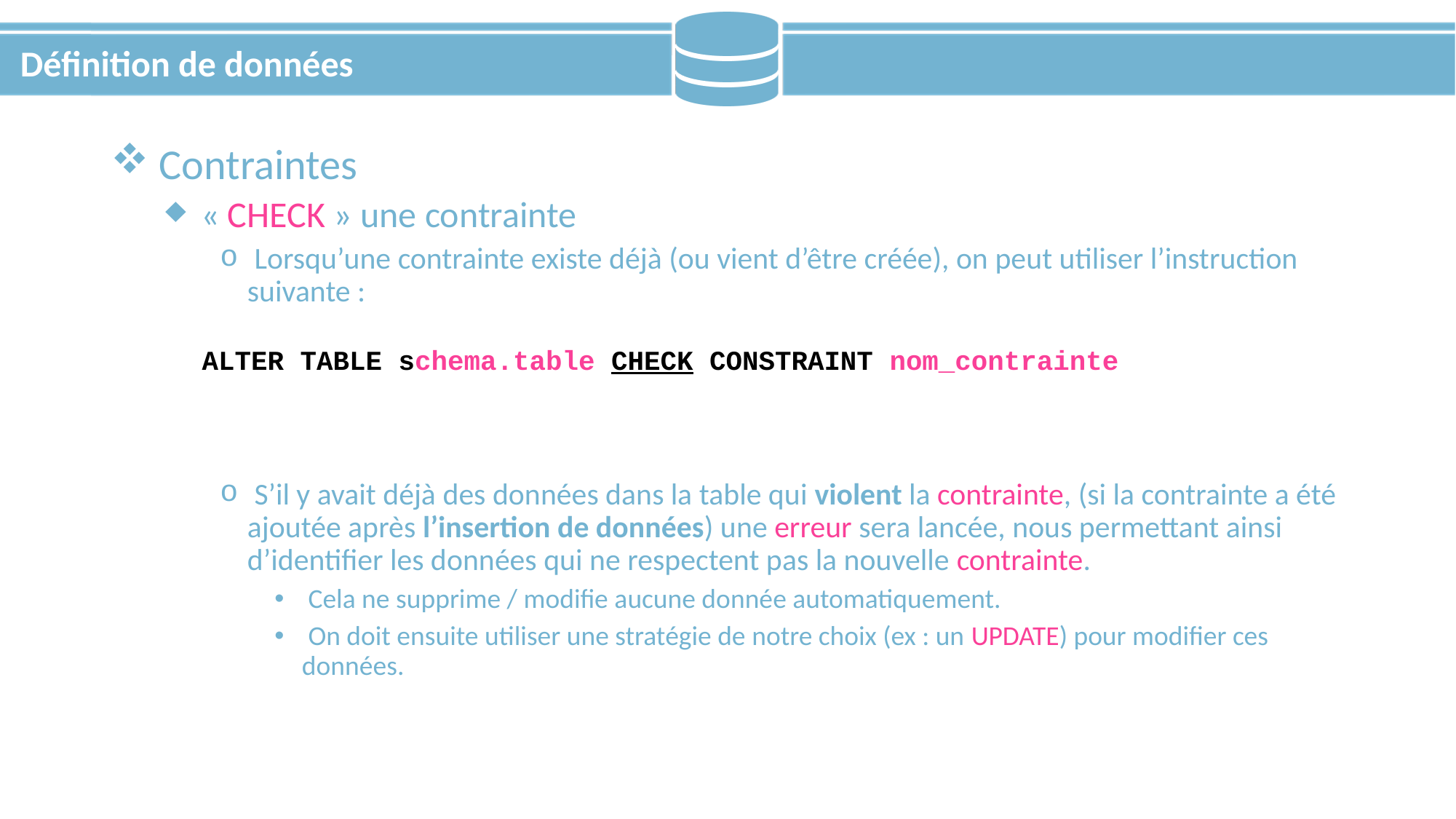

# Définition de données
 Contraintes
 « CHECK » une contrainte
 Lorsqu’une contrainte existe déjà (ou vient d’être créée), on peut utiliser l’instruction suivante :

 S’il y avait déjà des données dans la table qui violent la contrainte, (si la contrainte a été ajoutée après l’insertion de données) une erreur sera lancée, nous permettant ainsi d’identifier les données qui ne respectent pas la nouvelle contrainte.
 Cela ne supprime / modifie aucune donnée automatiquement.
 On doit ensuite utiliser une stratégie de notre choix (ex : un UPDATE) pour modifier ces données.
ALTER TABLE schema.table CHECK CONSTRAINT nom_contrainte